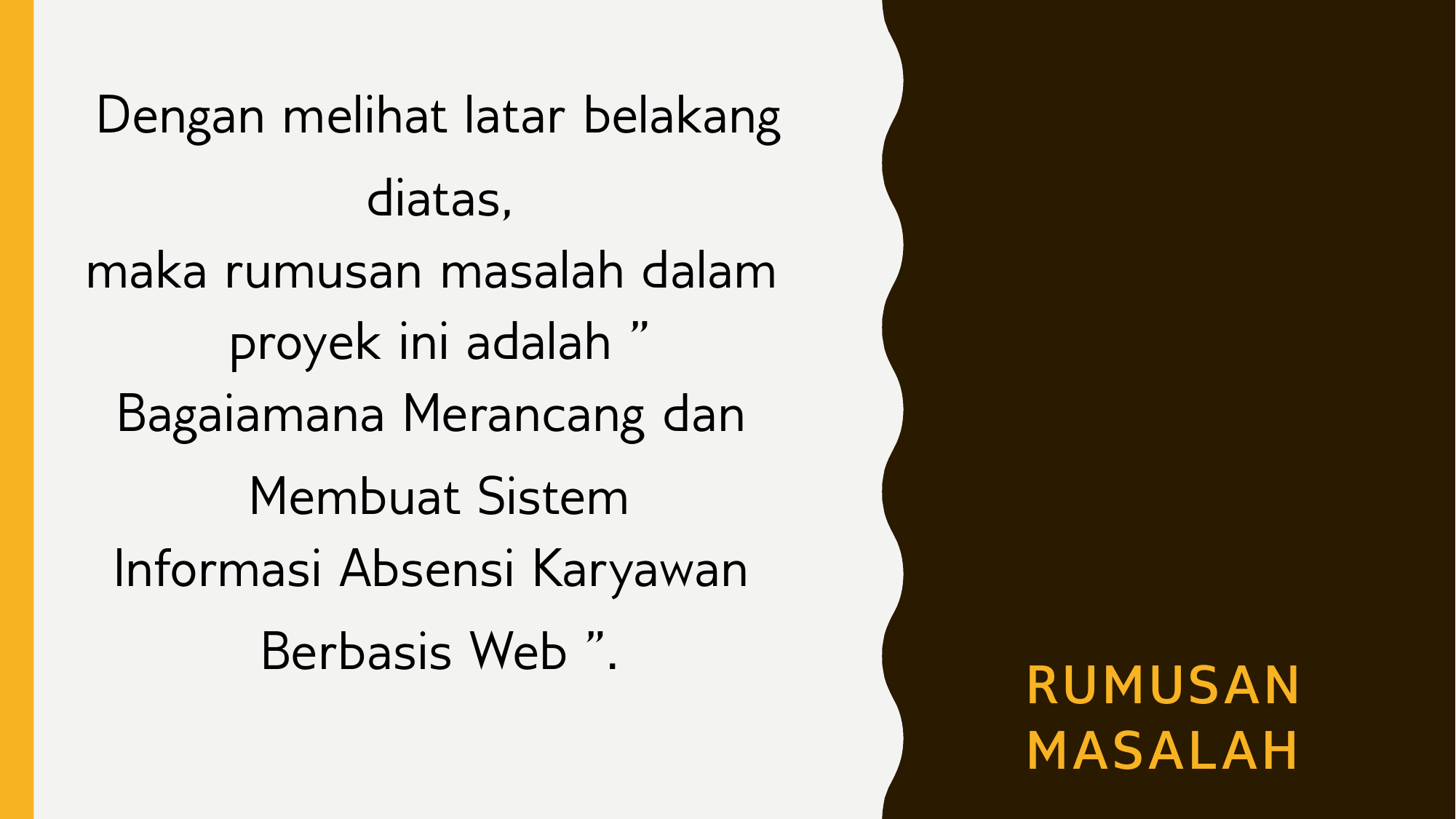

Dengan melihat latar belakang
diatas, maka rumusan masalah dalam  proyek ini adalah ” Bagaiamana Merancang dan
Membuat Sistem Informasi Absensi Karyawan
Berbasis Web ”.

# Rumusan masalah